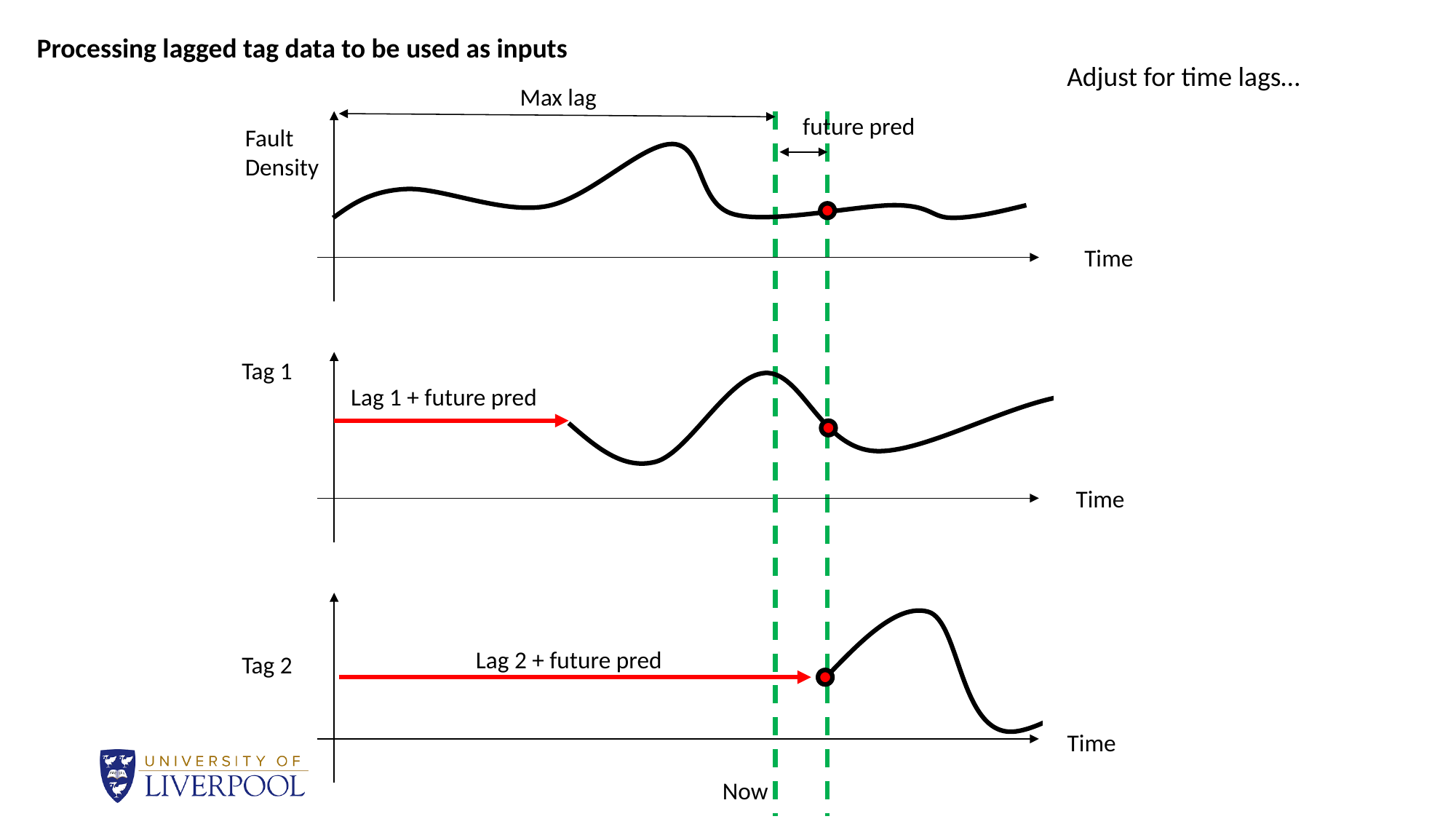

Processing lagged tag data to be used as inputs
Adjust for time lags…
Max lag
future pred
Fault
Density

Time
Tag 1

Lag 1 + future pred

Time

Lag 2 + future pred
Tag 2

Time
Now